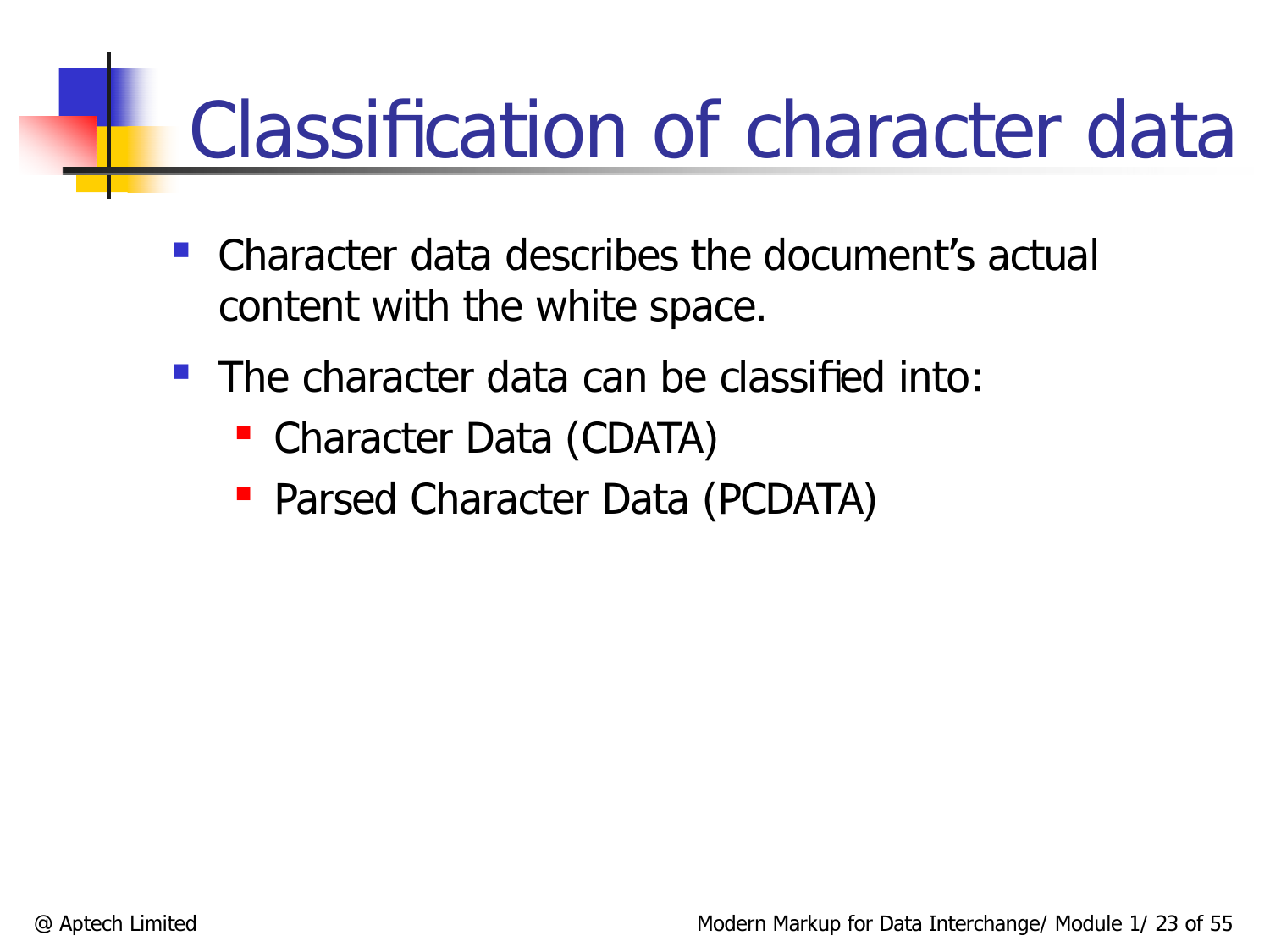

# Classification of character data

Character data describes the document’s actual
content with the white space.
The character data can be classified into:
Character Data (CDATA)
Parsed Character Data (PCDATA)
@ Aptech Limited
Modern Markup for Data Interchange/ Module 1/ 23 of 55